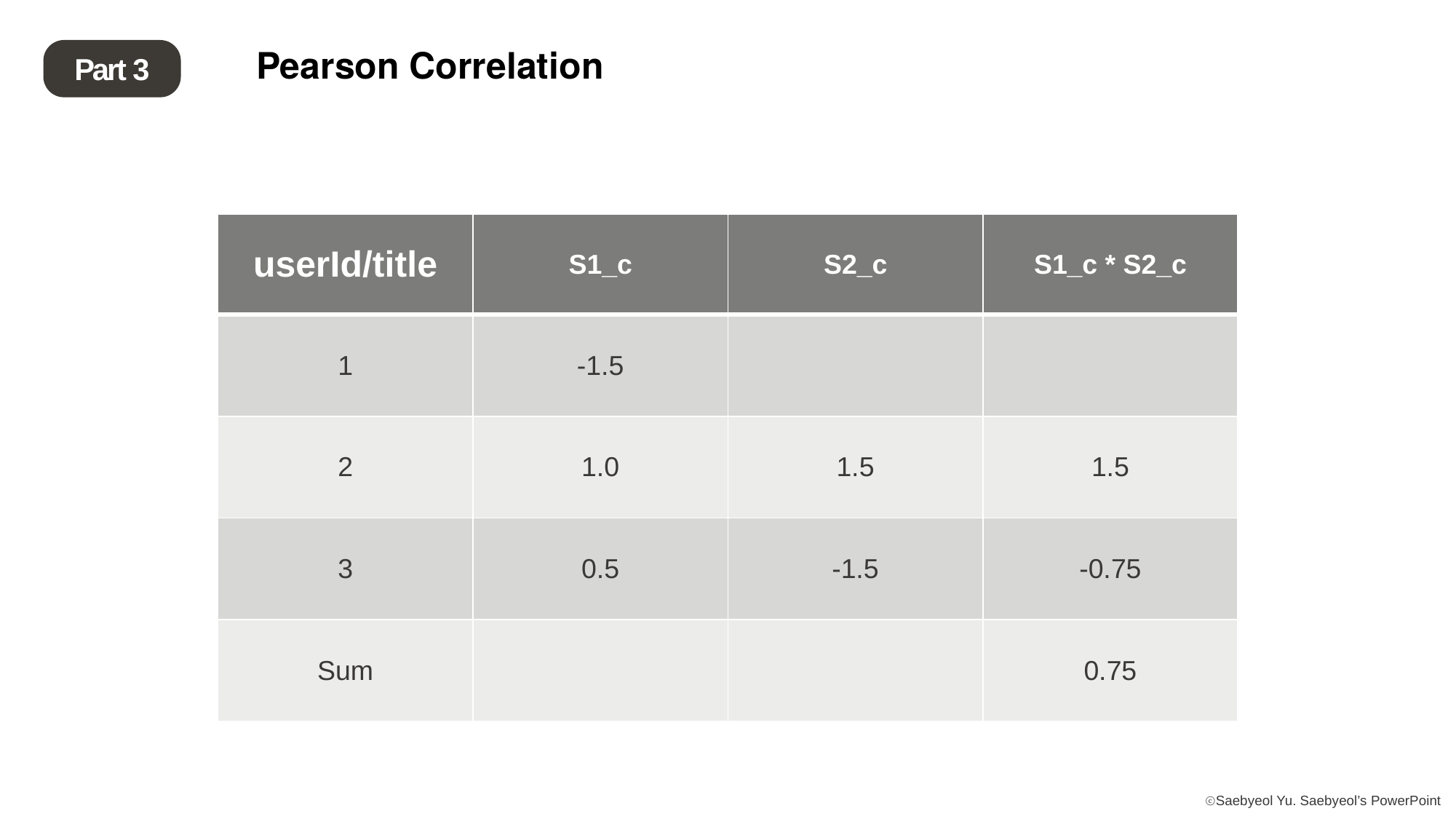

Pearson Correlation

Part 3
| userId/title | S1\_c | S2\_c | S1\_c \* S2\_c |
| --- | --- | --- | --- |
| 1 | -1.5 |  |  |
| 2 | 1.0 | 1.5 | 1.5 |
| 3 | 0.5 | -1.5 | -0.75 |
| Sum |  |  | 0.75 |